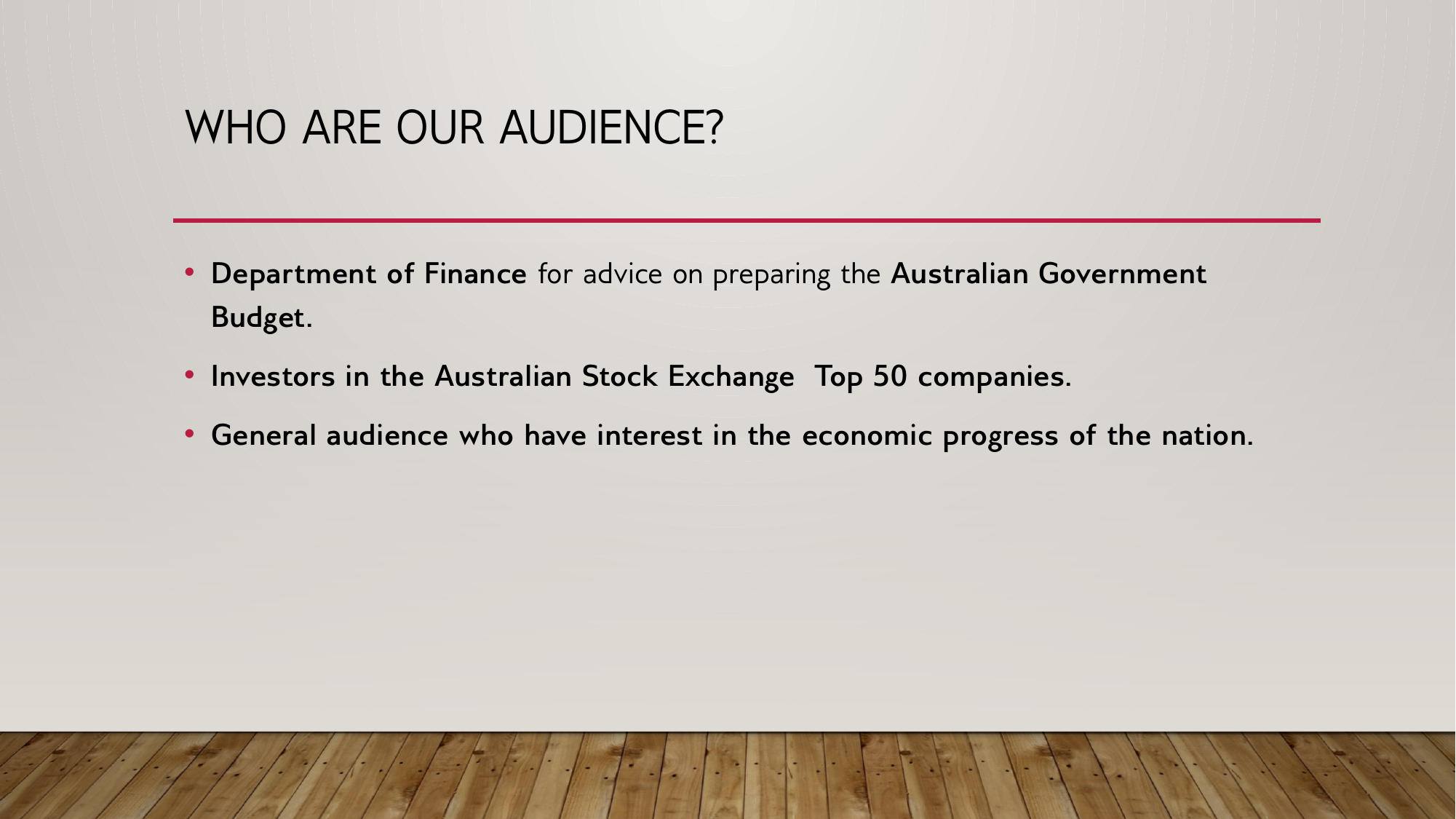

# Who Are our audience?
Department of Finance for advice on preparing the Australian Government Budget.
Investors in the Australian Stock Exchange  Top 50 companies.
General audience who have interest in the economic progress of the nation.